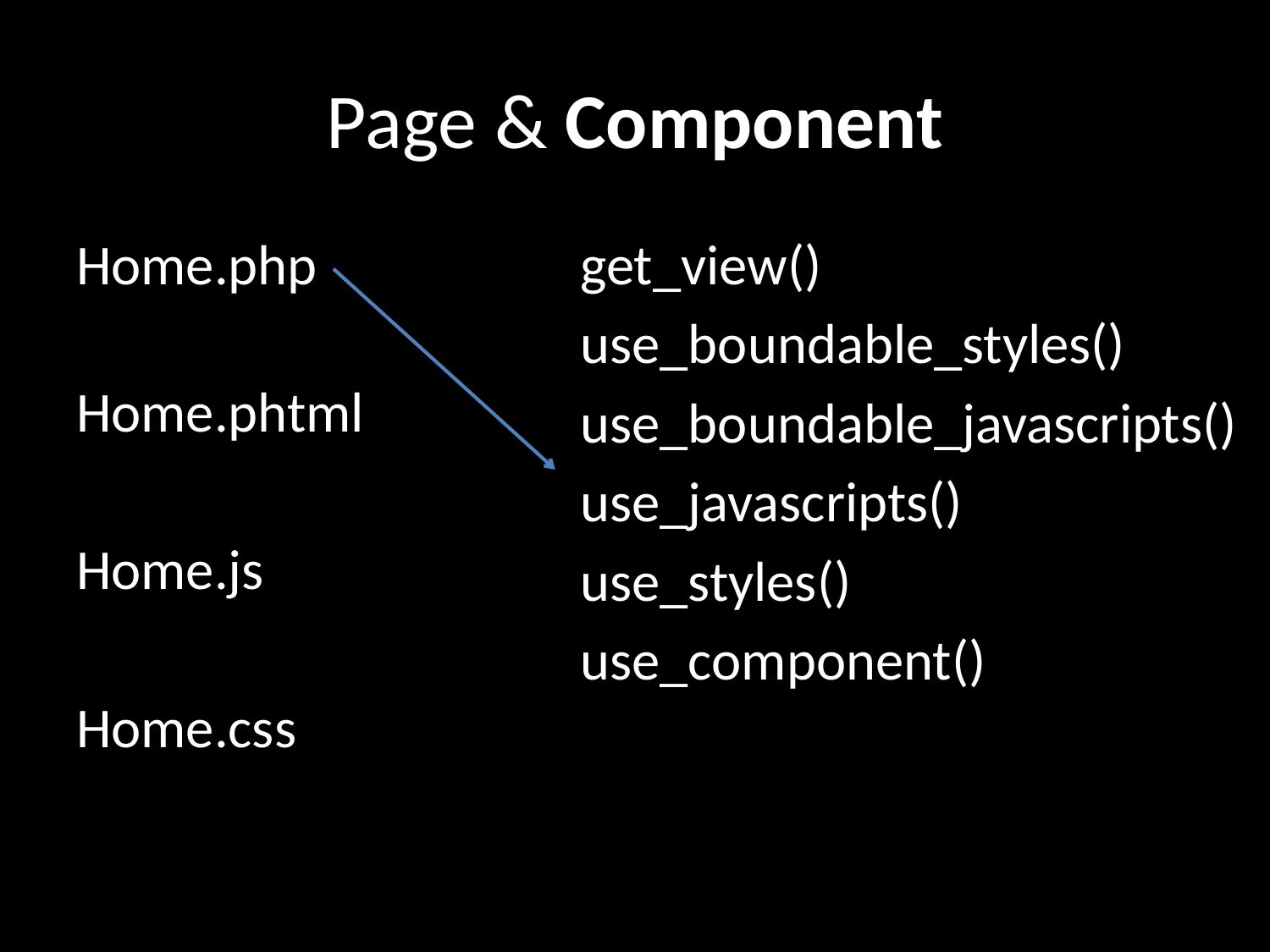

# Page & Component
Home.php
            Home.phtml

Home.js

Home.css

get_view()
use_boundable_styles()
use_boundable_javascripts()
use_javascripts()
use_styles()
use_component()